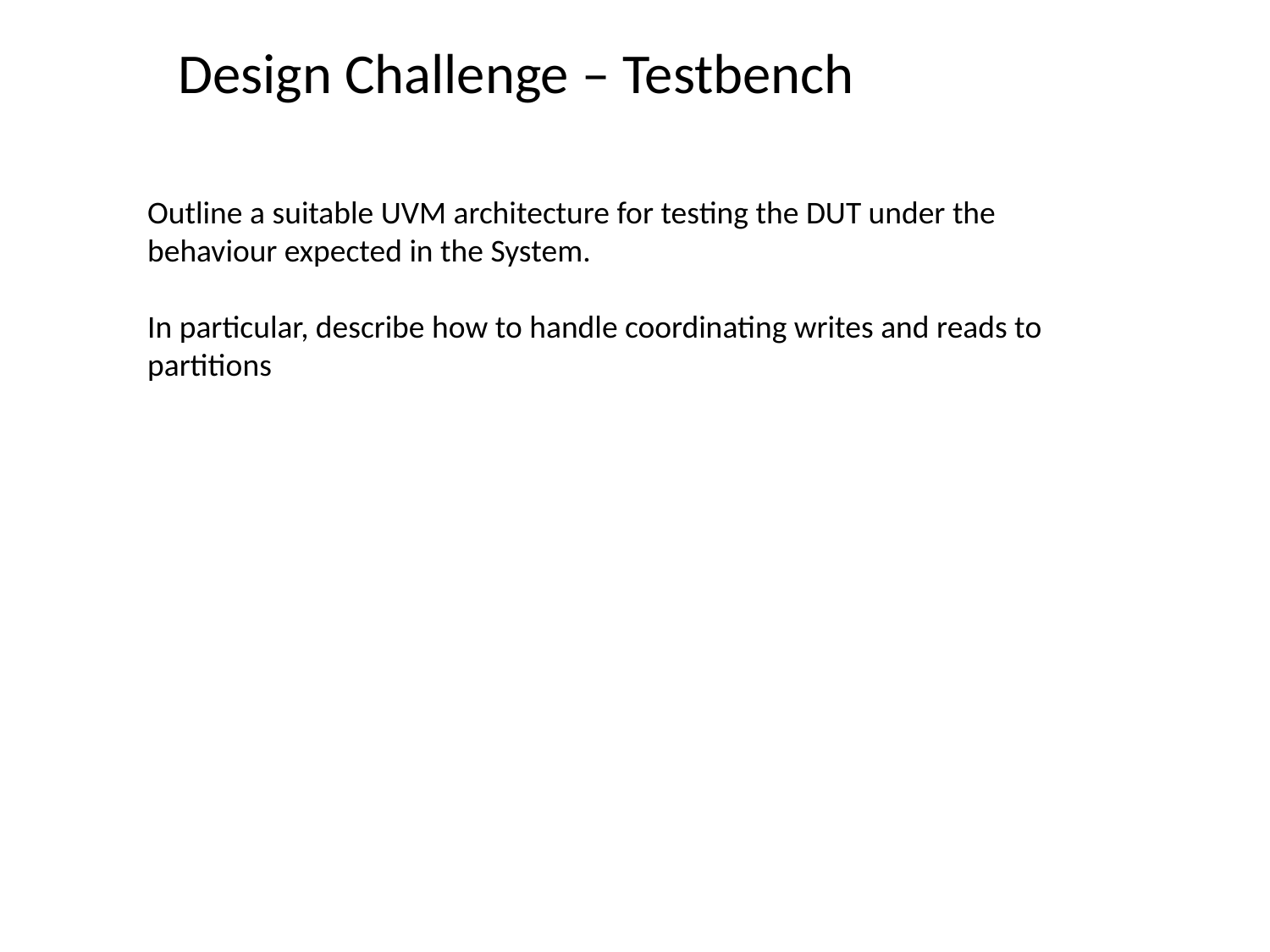

Design Challenge – Testbench
Outline a suitable UVM architecture for testing the DUT under the behaviour expected in the System.

In particular, describe how to handle coordinating writes and reads to partitions